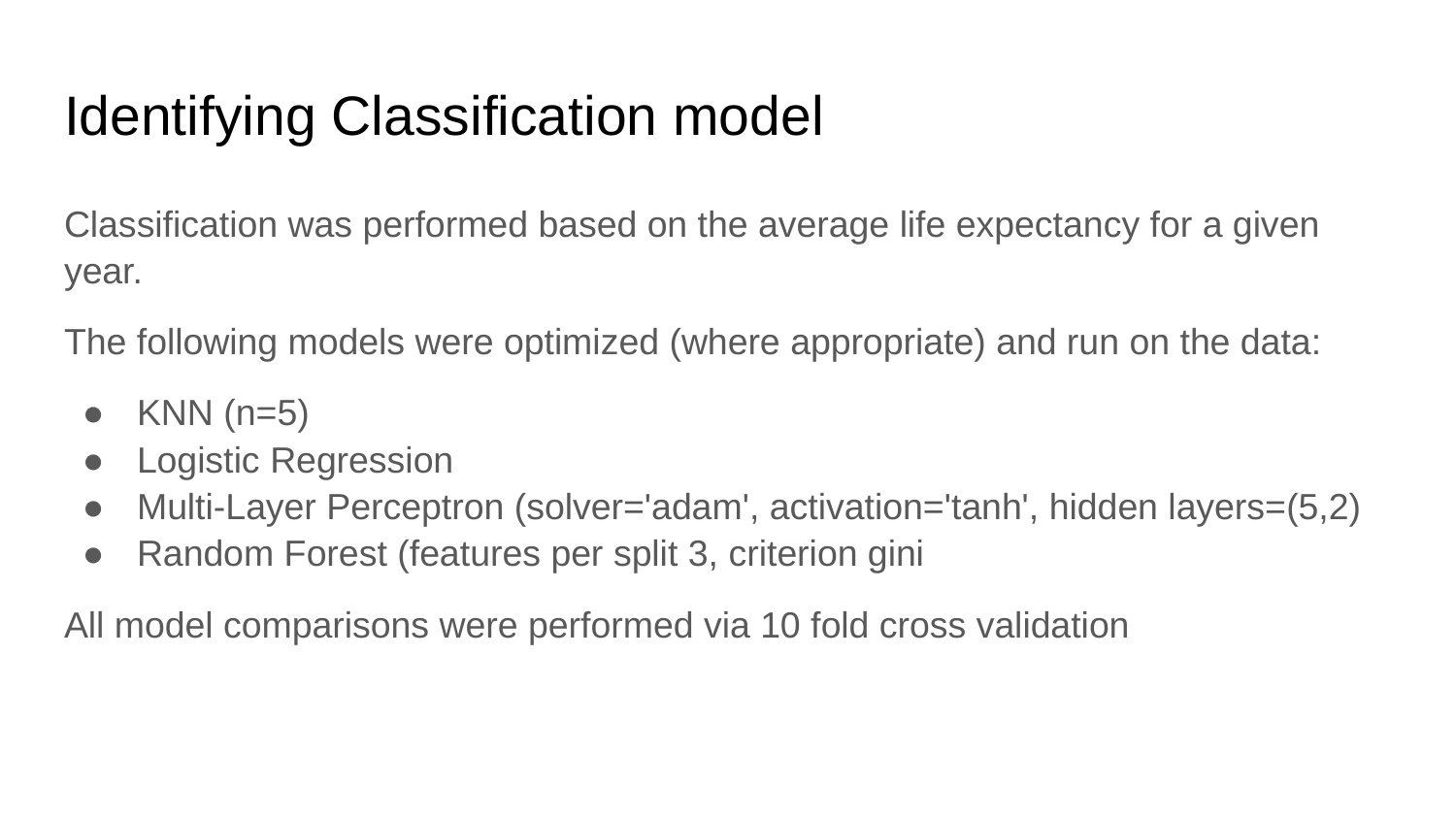

# Identifying Classification model
Classification was performed based on the average life expectancy for a given year.
The following models were optimized (where appropriate) and run on the data:
KNN (n=5)
Logistic Regression
Multi-Layer Perceptron (solver='adam', activation='tanh', hidden layers=(5,2)
Random Forest (features per split 3, criterion gini
All model comparisons were performed via 10 fold cross validation